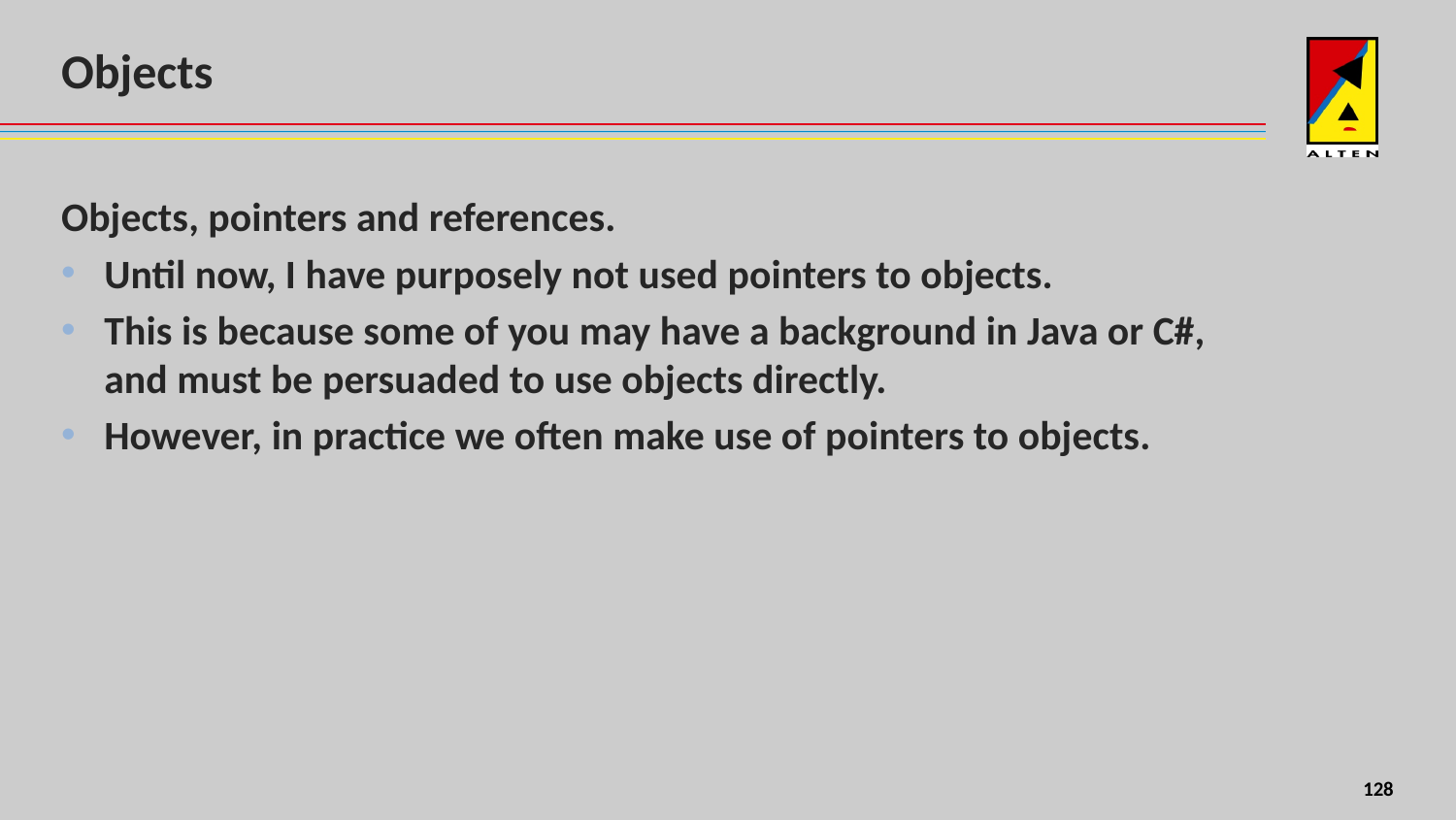

# Objects
Objects, pointers and references.
Until now, I have purposely not used pointers to objects.
This is because some of you may have a background in Java or C#, and must be persuaded to use objects directly.
However, in practice we often make use of pointers to objects.
128